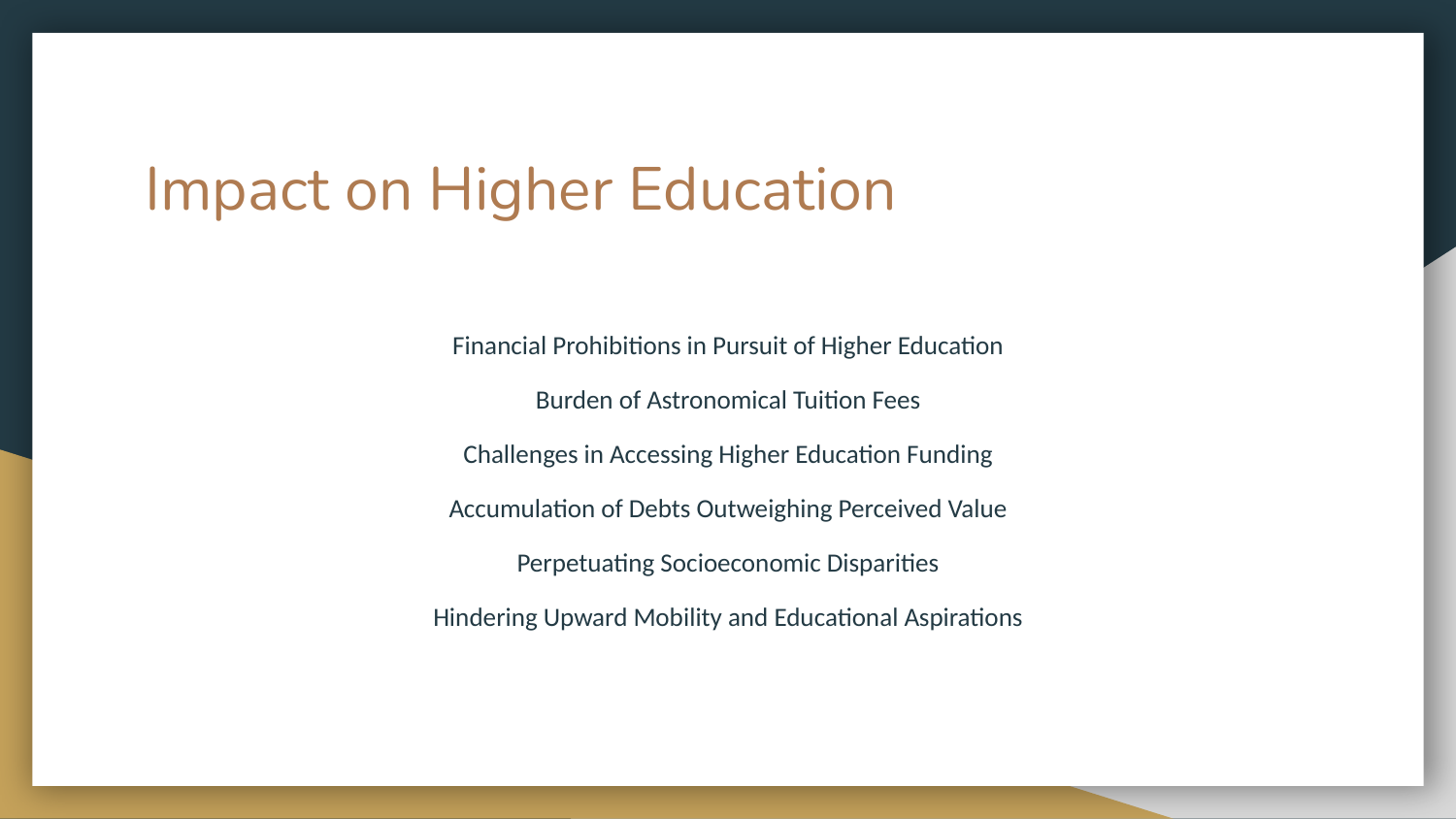

# Impact on Higher Education
Financial Prohibitions in Pursuit of Higher Education
Burden of Astronomical Tuition Fees
Challenges in Accessing Higher Education Funding
Accumulation of Debts Outweighing Perceived Value
Perpetuating Socioeconomic Disparities
Hindering Upward Mobility and Educational Aspirations